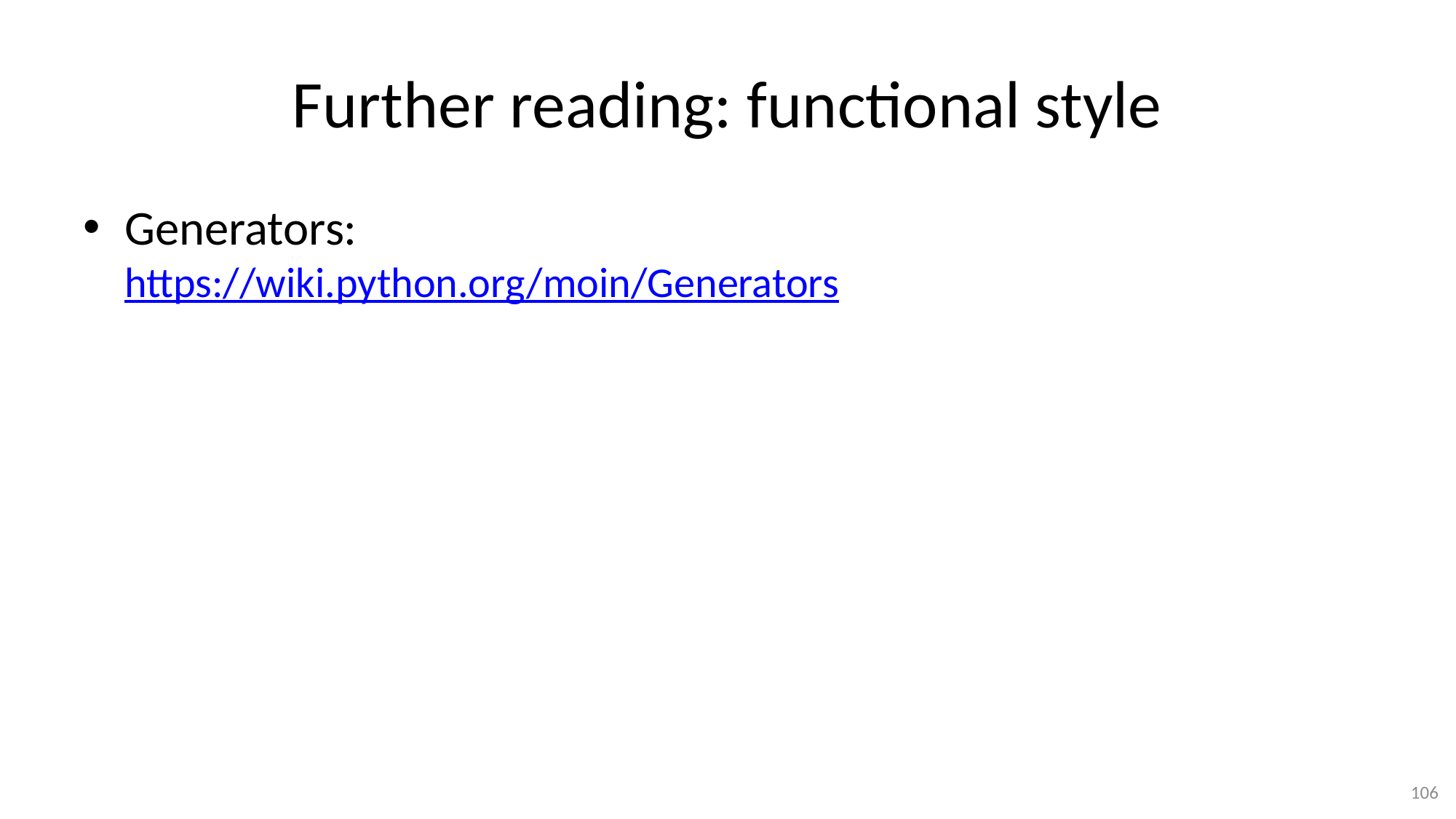

# Further reading: functional style
Generators:
https://wiki.python.org/moin/Generators

106